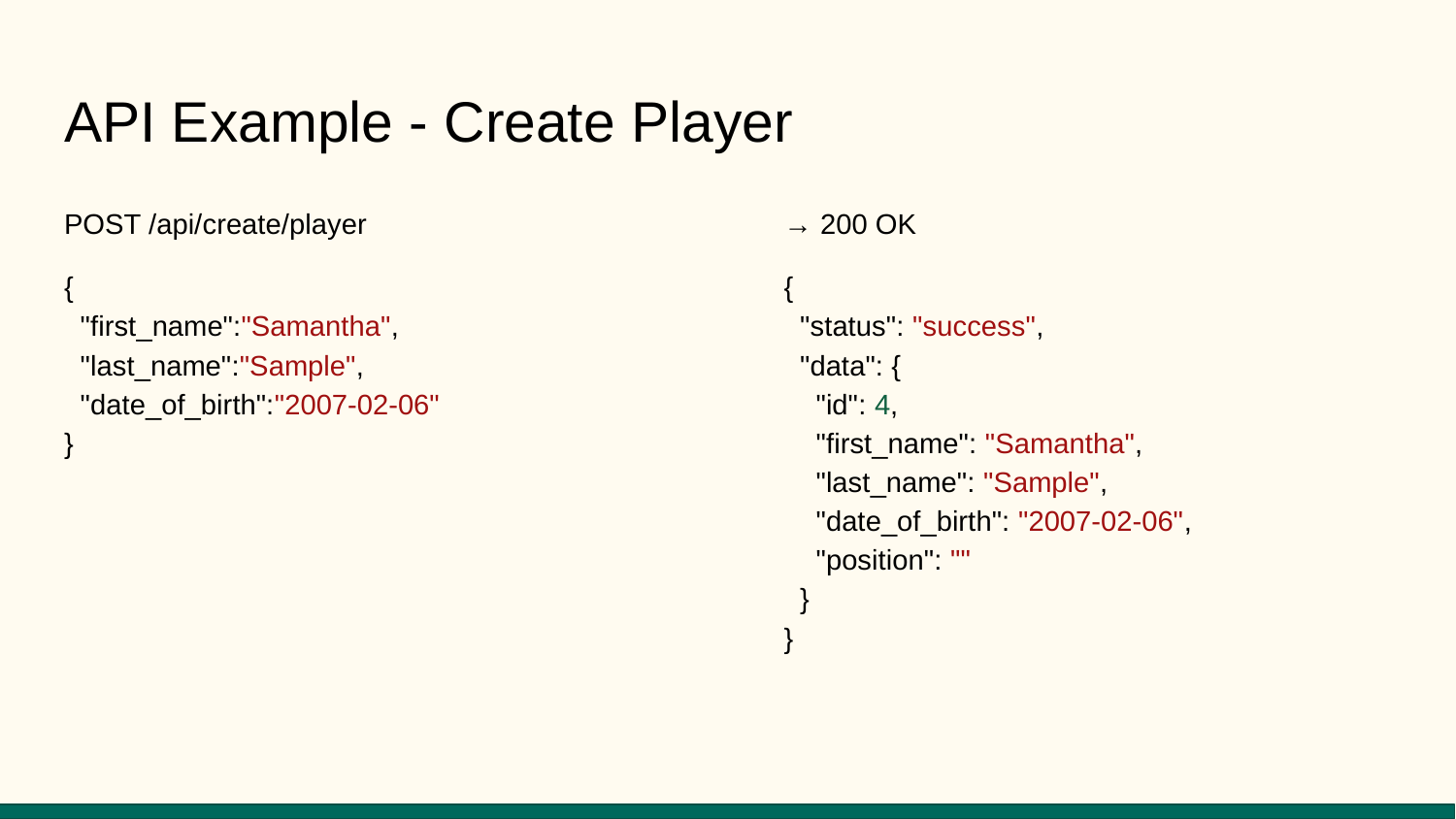

# API Example - Create Player
POST /api/create/player
{
  "first_name":"Samantha",
  "last_name":"Sample",
  "date_of_birth":"2007-02-06"
}

→ 200 OK
{
  "status": "success",
  "data": {
    "id": 4,
    "first_name": "Samantha",
    "last_name": "Sample",
    "date_of_birth": "2007-02-06",
    "position": ""
  }
}